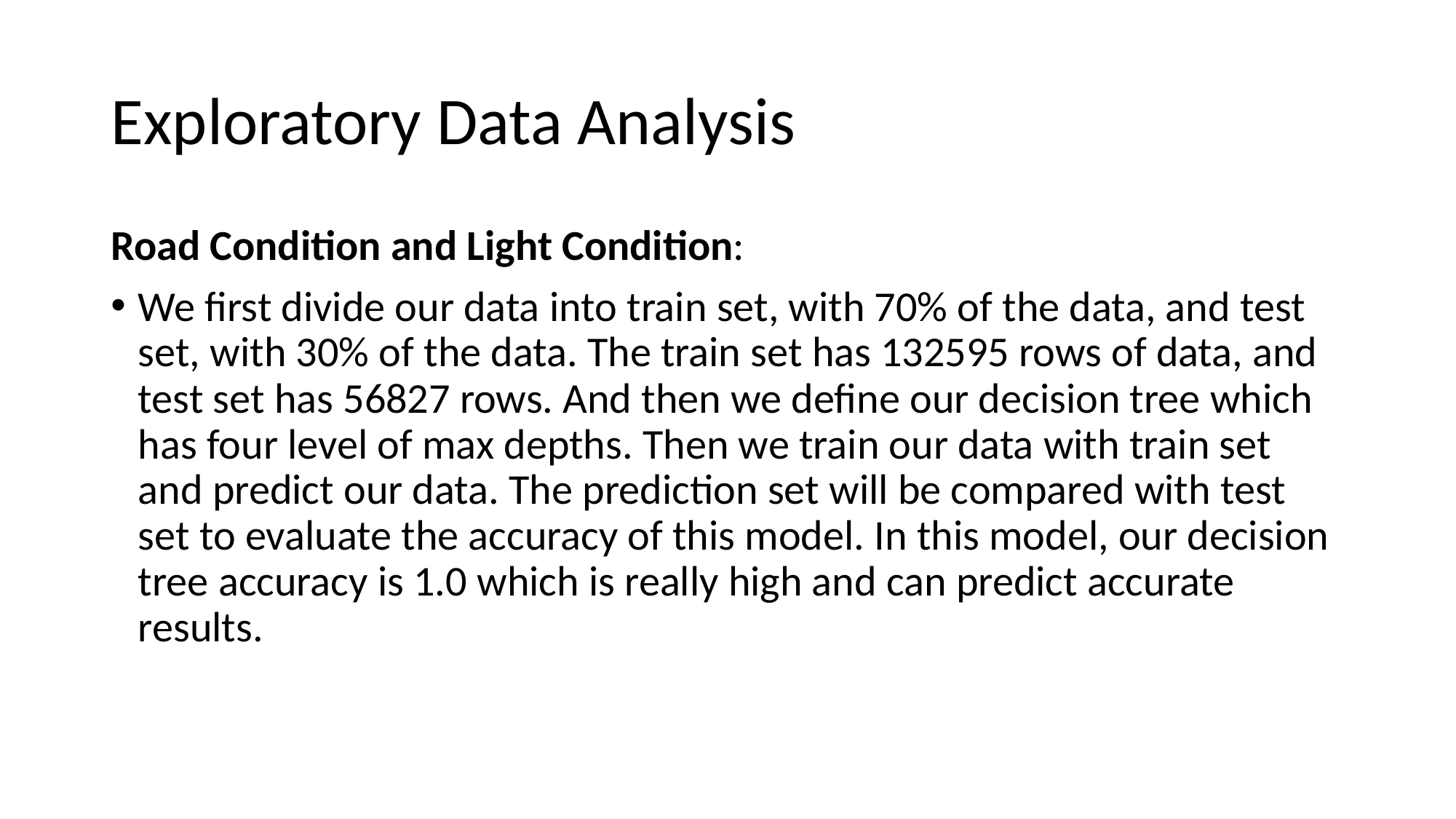

# Exploratory Data Analysis
Road Condition and Light Condition:
We first divide our data into train set, with 70% of the data, and test set, with 30% of the data. The train set has 132595 rows of data, and test set has 56827 rows. And then we define our decision tree which has four level of max depths. Then we train our data with train set and predict our data. The prediction set will be compared with test set to evaluate the accuracy of this model. In this model, our decision tree accuracy is 1.0 which is really high and can predict accurate results.